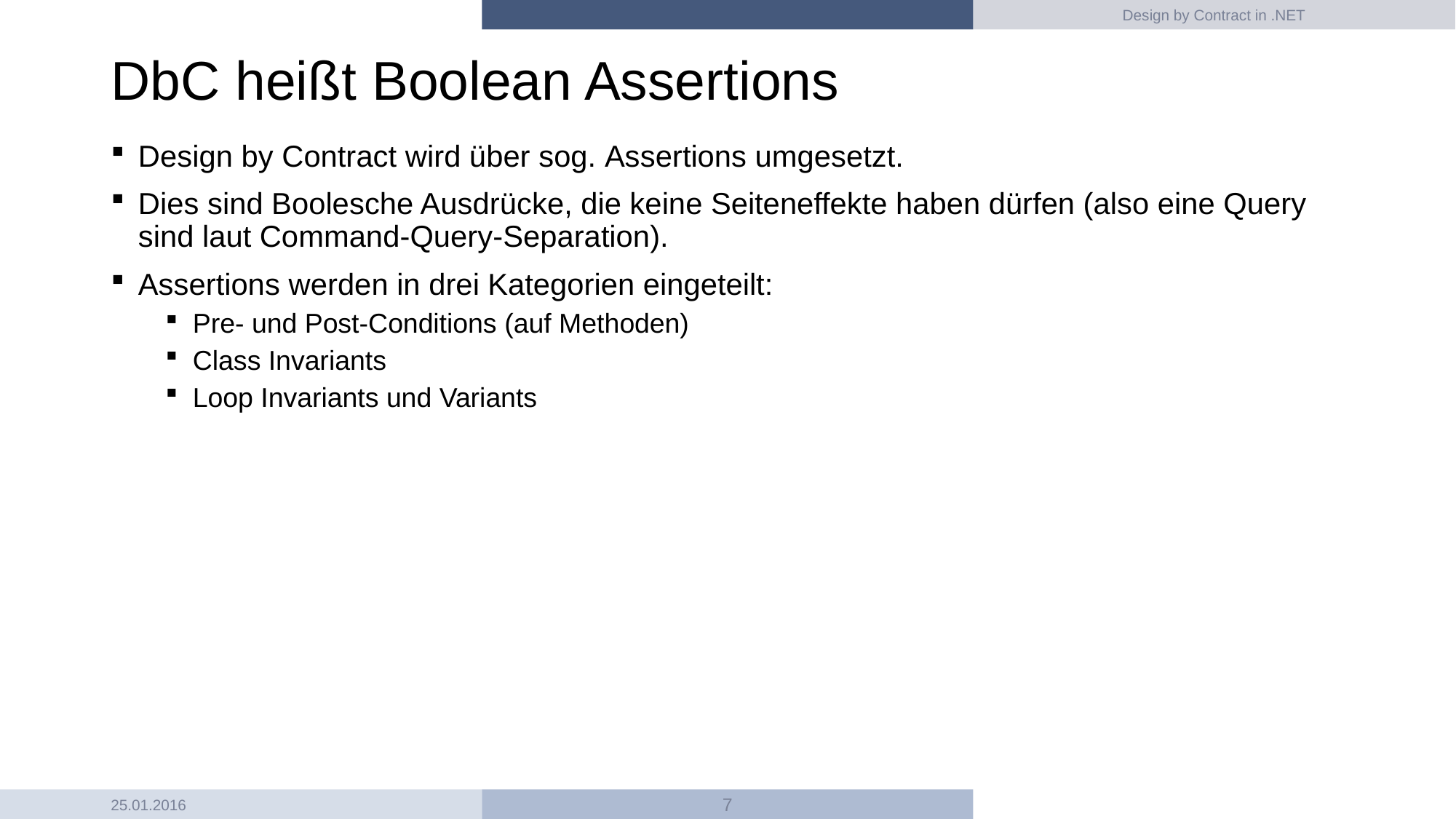

Design by Contract in .NET
# DbC heißt Boolean Assertions
Design by Contract wird über sog. Assertions umgesetzt.
Dies sind Boolesche Ausdrücke, die keine Seiteneffekte haben dürfen (also eine Query sind laut Command-Query-Separation).
Assertions werden in drei Kategorien eingeteilt:
Pre- und Post-Conditions (auf Methoden)
Class Invariants
Loop Invariants und Variants

25.01.2016
7